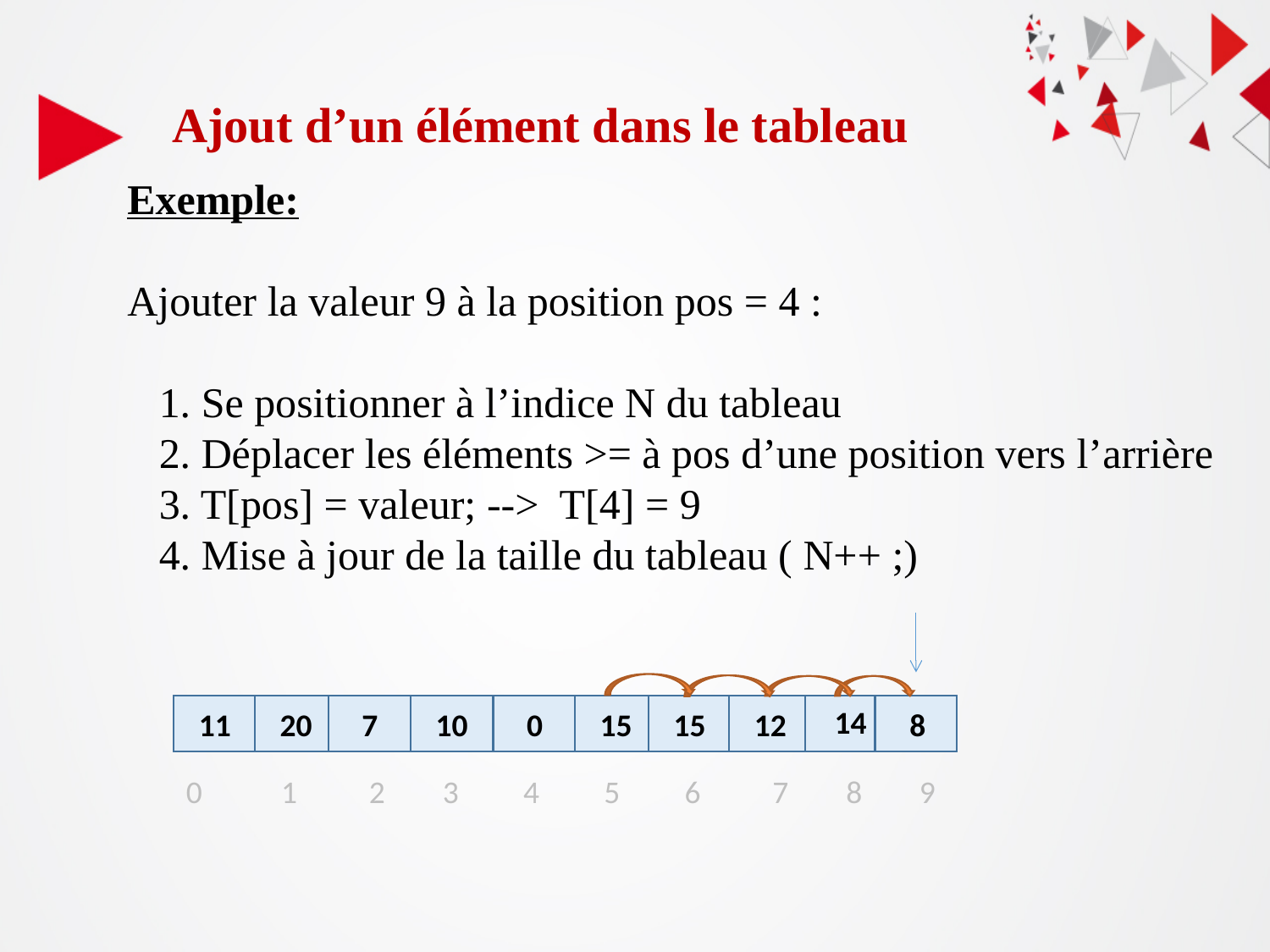

Ajout d’un élément dans le tableau

Exemple:

Ajouter la valeur 9 à la position pos = 4 :

   1. Se positionner à l’indice N du tableau
   2. Déplacer les éléments >= à pos d’une position vers l’arrière
   3. T[pos] = valeur; -->  T[4] = 9
   4. Mise à jour de la taille du tableau ( N++ ;)

11
20
7
10
0
15
15
12

14

8
0           1          2        3         4         5         6          7        8        9

25